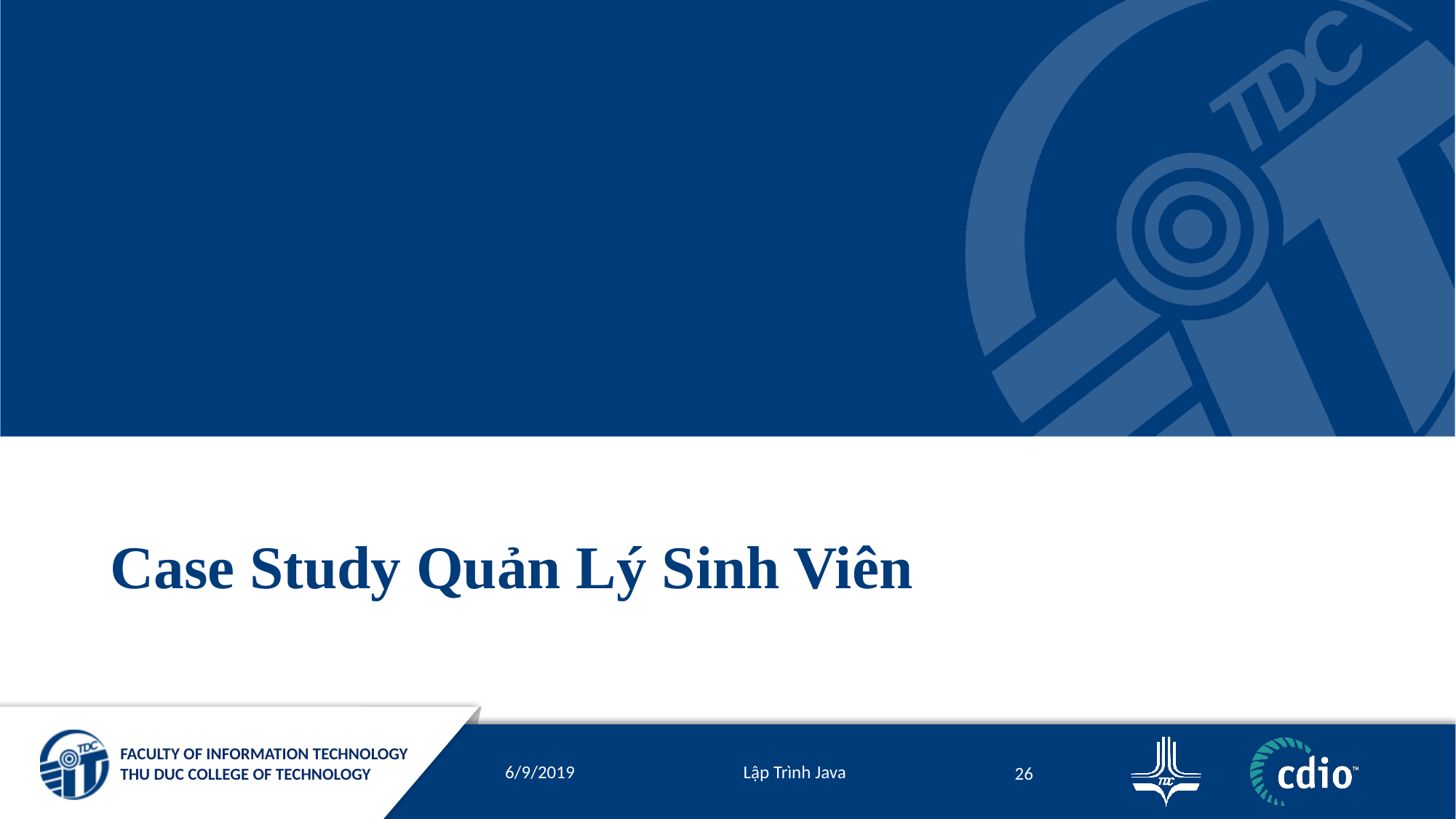

# Case Study Quản Lý Sinh Viên